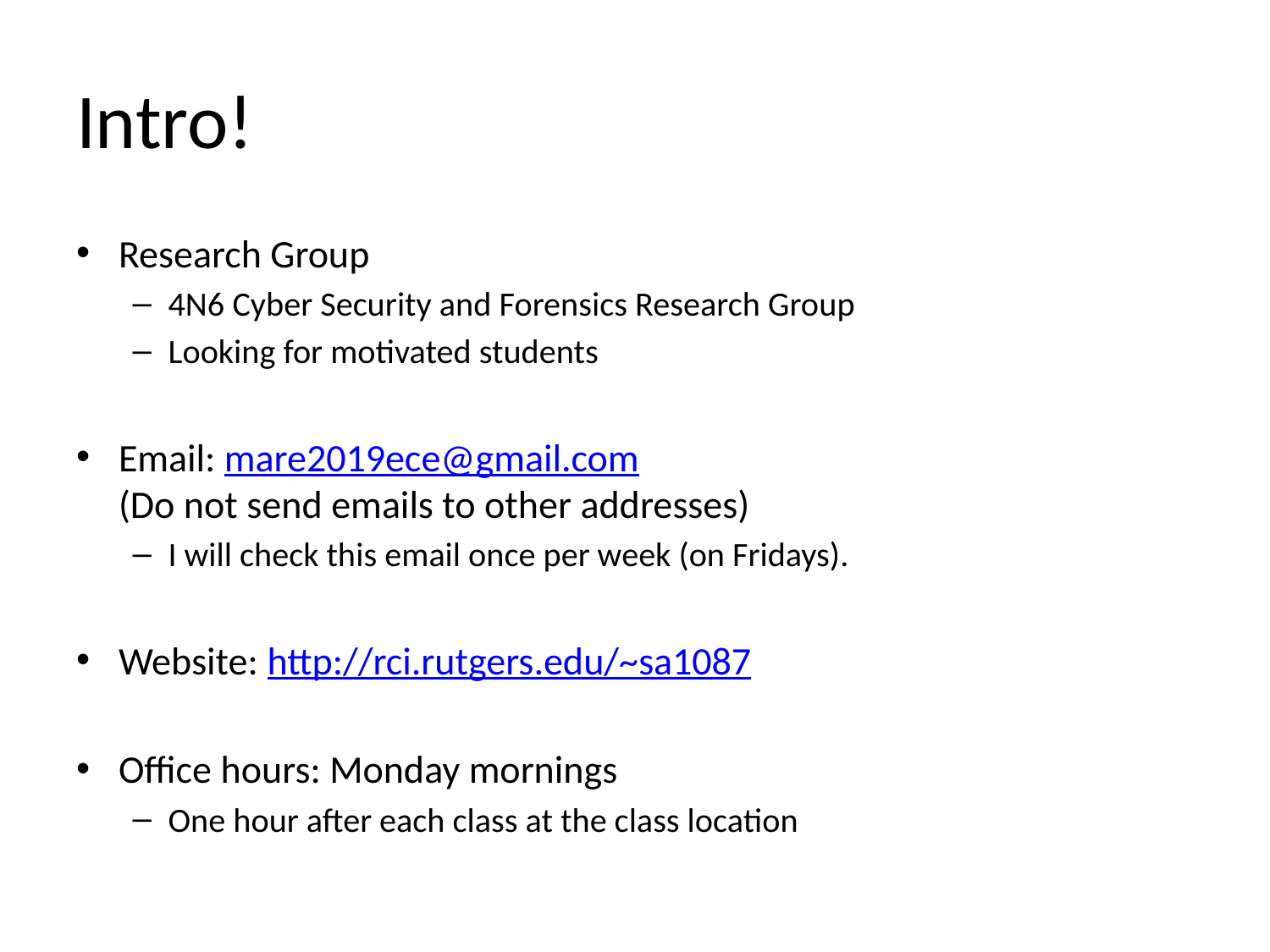

# Intro!
Research Group
4N6 Cyber Security and Forensics Research Group
Looking for motivated students

Email: mare2019ece@gmail.com
(Do not send emails to other addresses)
I will check this email once per week (on Fridays).

Website: http://rci.rutgers.edu/~sa1087

Office hours: Monday mornings
One hour after each class at the class location